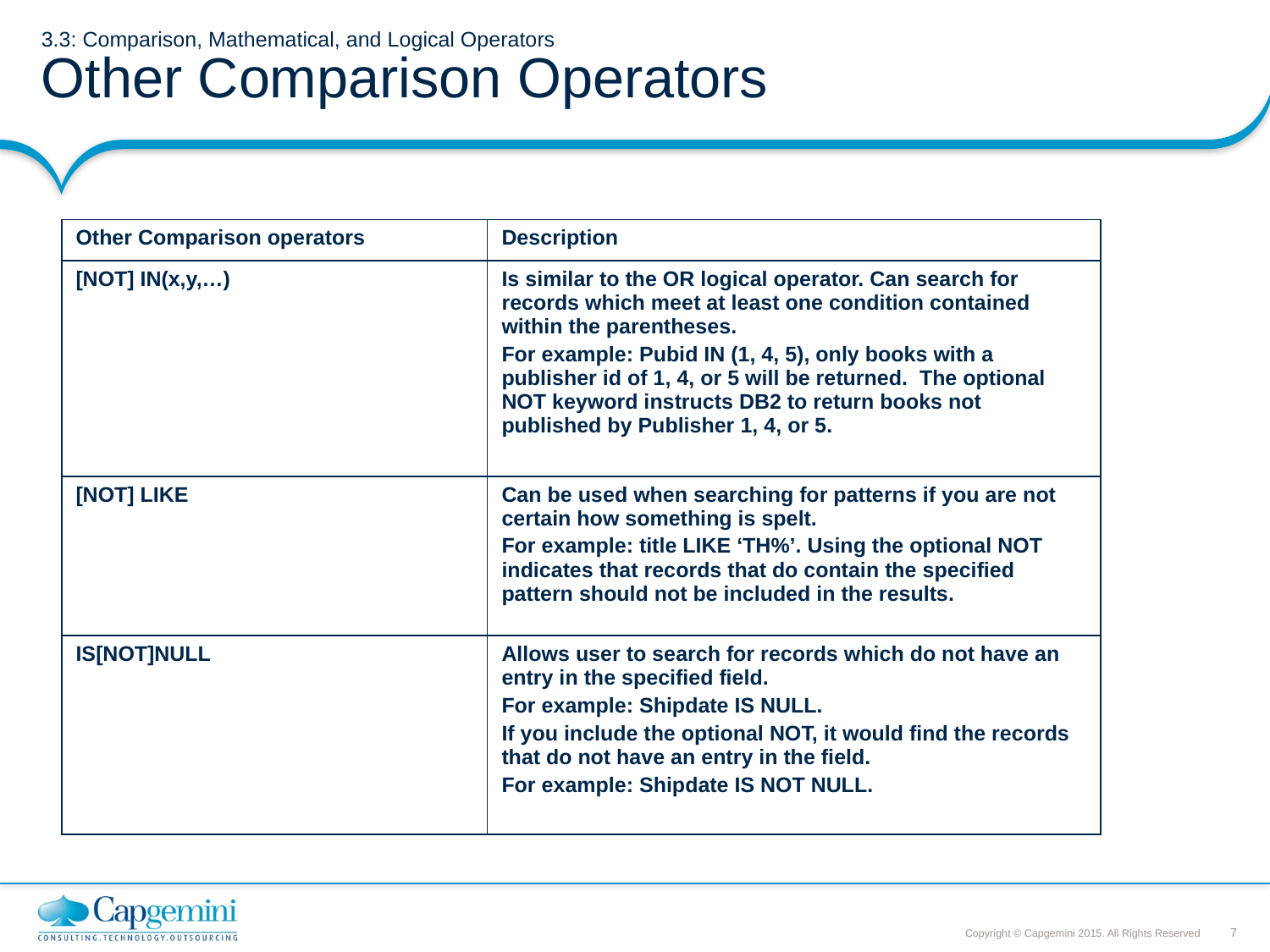

# 3.3: Comparison, Mathematical, and Logical Operators Other Comparison Operators
| Other Comparison operators | Description |
| --- | --- |
| [NOT] IN(x,y,…) | Is similar to the OR logical operator. Can search for records which meet at least one condition contained within the parentheses. For example: Pubid IN (1, 4, 5), only books with a publisher id of 1, 4, or 5 will be returned. The optional NOT keyword instructs DB2 to return books not published by Publisher 1, 4, or 5. |
| [NOT] LIKE | Can be used when searching for patterns if you are not certain how something is spelt. For example: title LIKE ‘TH%’. Using the optional NOT indicates that records that do contain the specified pattern should not be included in the results. |
| IS[NOT]NULL | Allows user to search for records which do not have an entry in the specified field. For example: Shipdate IS NULL. If you include the optional NOT, it would find the records that do not have an entry in the field. For example: Shipdate IS NOT NULL. |